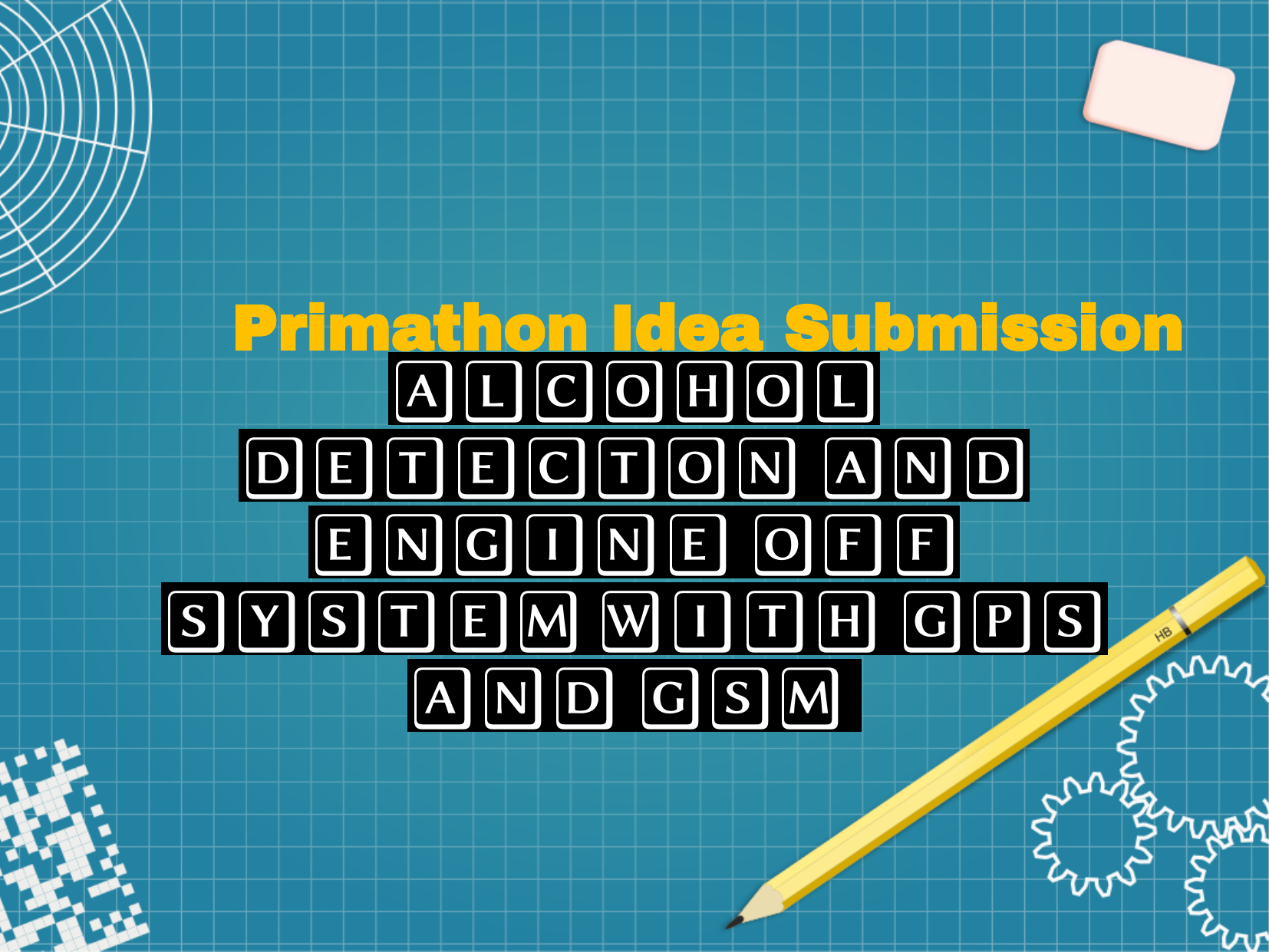

Primathon Idea Submission

ALCOHOL DETECTON AND ENGINE OFF SYSTEM WITH GPS AND GSM